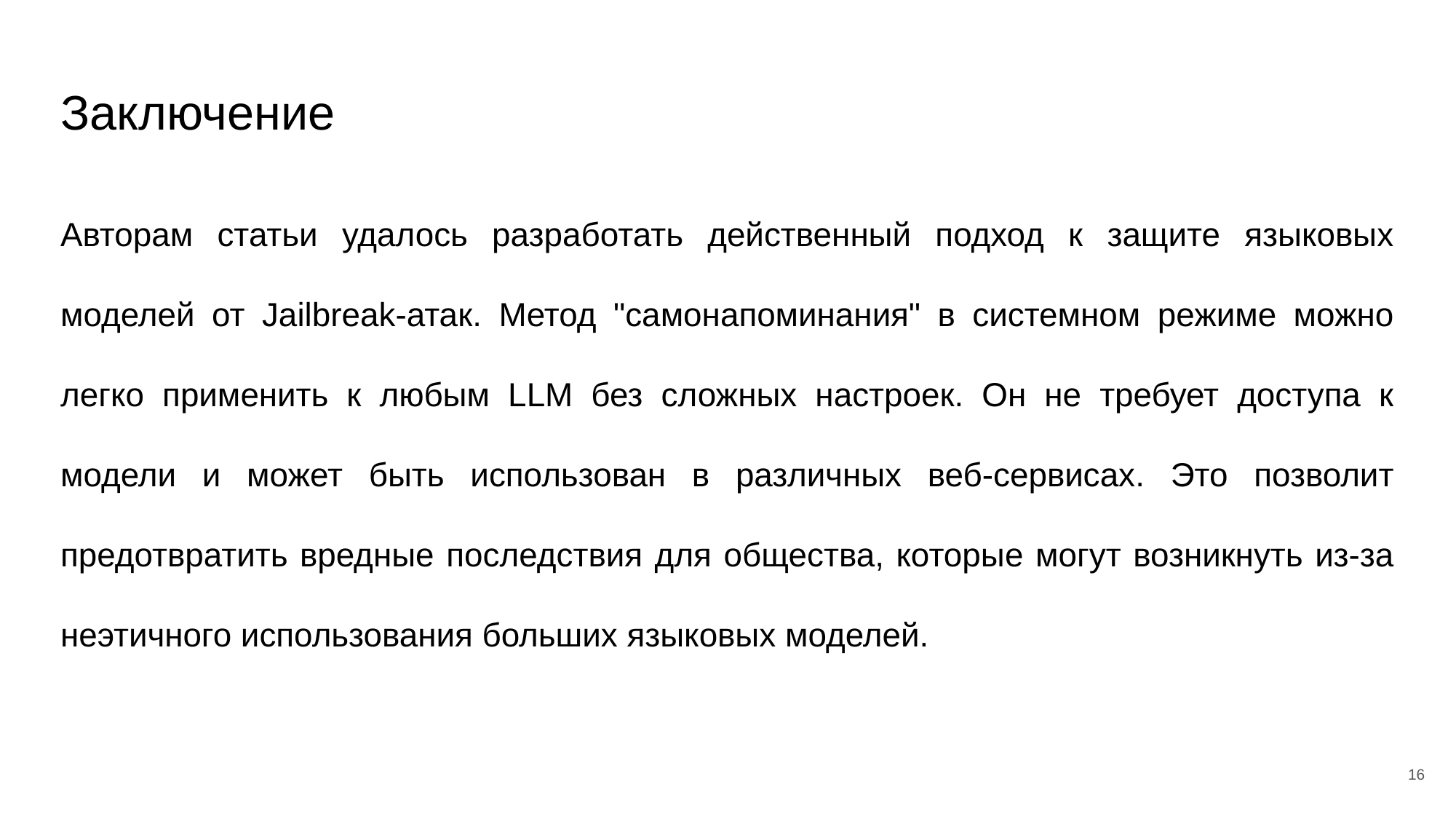

# Заключение
Авторам статьи удалось разработать действенный подход к защите языковых моделей от Jailbreak-атак. Метод "самонапоминания" в системном режиме можно легко применить к любым LLM без сложных настроек. Он не требует доступа к модели и может быть использован в различных веб-сервисах. Это позволит предотвратить вредные последствия для общества, которые могут возникнуть из-за неэтичного использования больших языковых моделей.
16